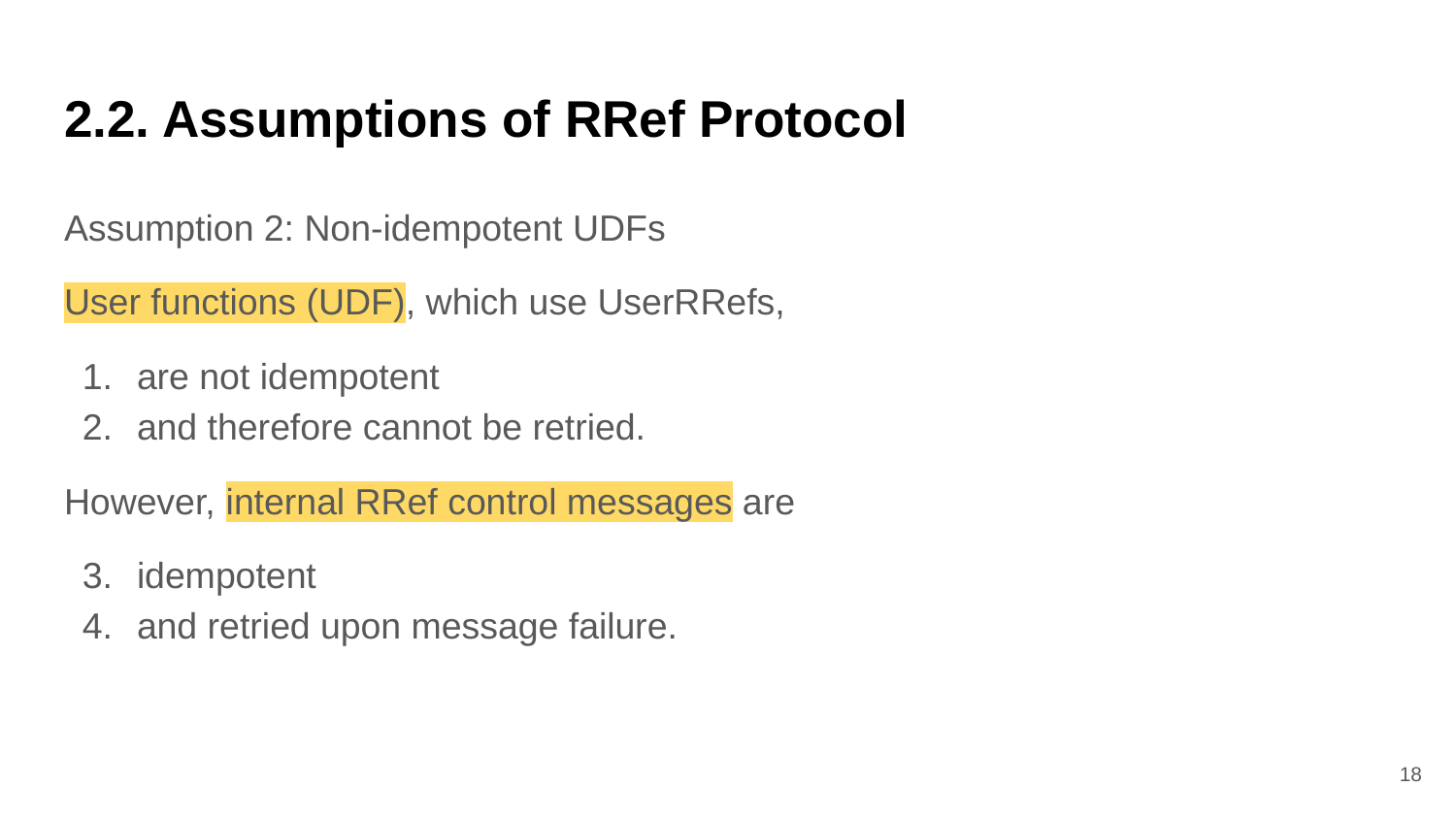

# 2.2. Assumptions of RRef Protocol
Assumption 2: Non-idempotent UDFs
User functions (UDF), which use UserRRefs,
are not idempotent
and therefore cannot be retried.
However, internal RRef control messages are
idempotent
and retried upon message failure.

18